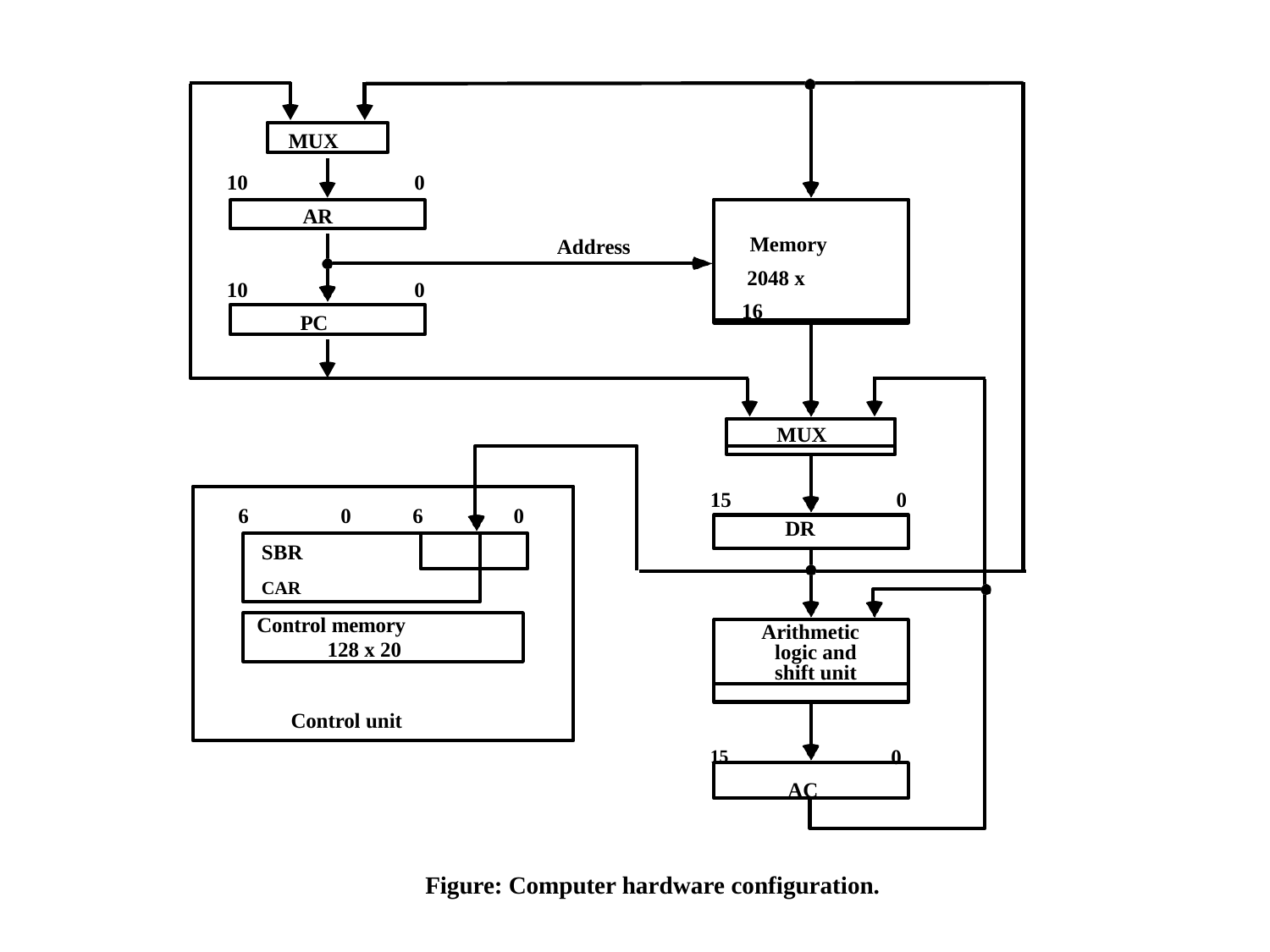

MUX
10	0
AR

Memory  2048 x 16
Address

10	0
PC

MUX

15
0

6	0
6
0
DR

SBR	CAR

Control memory
128 x 20
Arithmetic  logic and  shift unit
Control unit
15	0
AC
Figure: Computer hardware configuration.